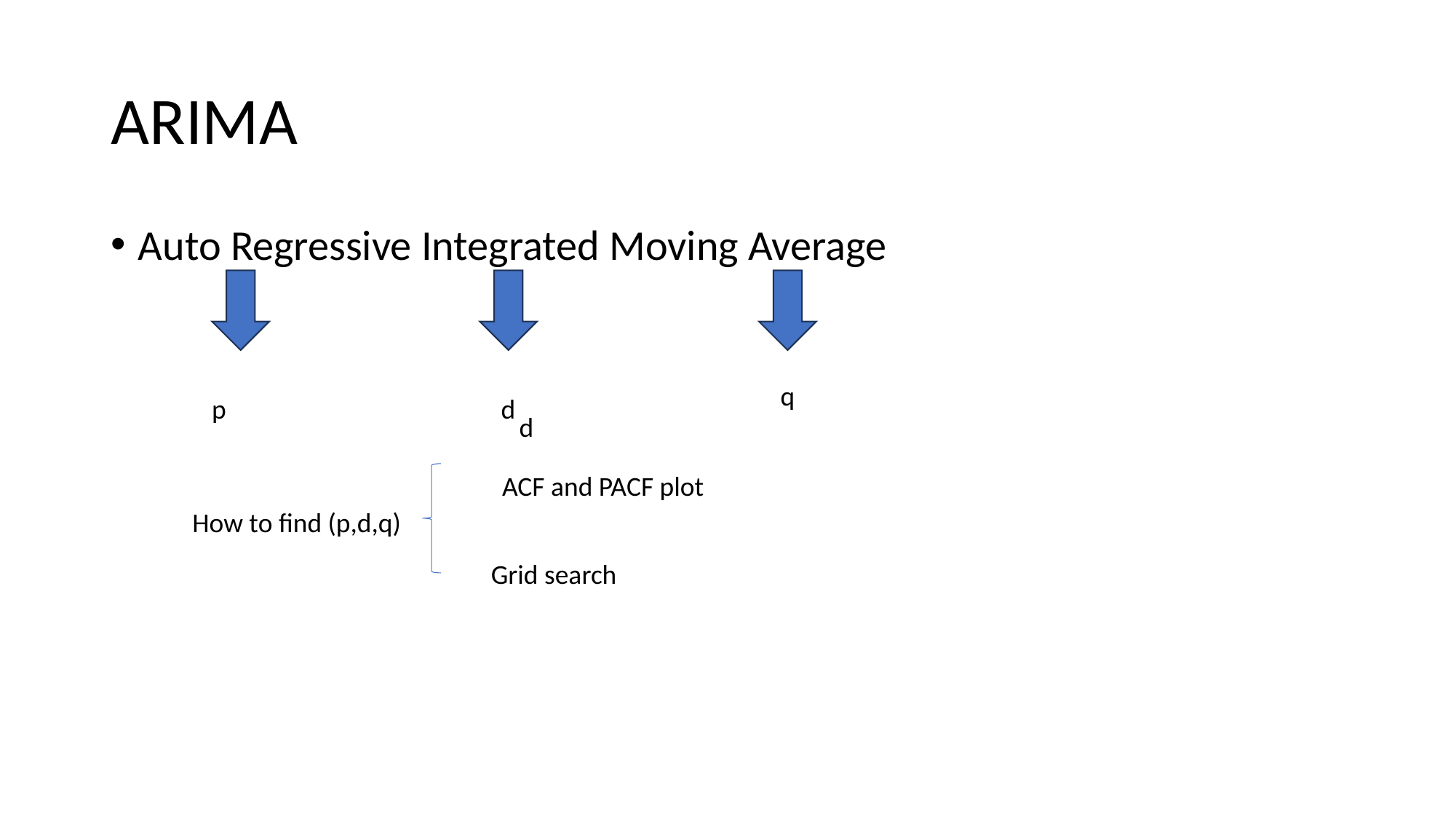

# ARIMA
Auto Regressive Integrated Moving Average

q
p
d
d

ACF and PACF plot
How to find (p,d,q)
Grid search